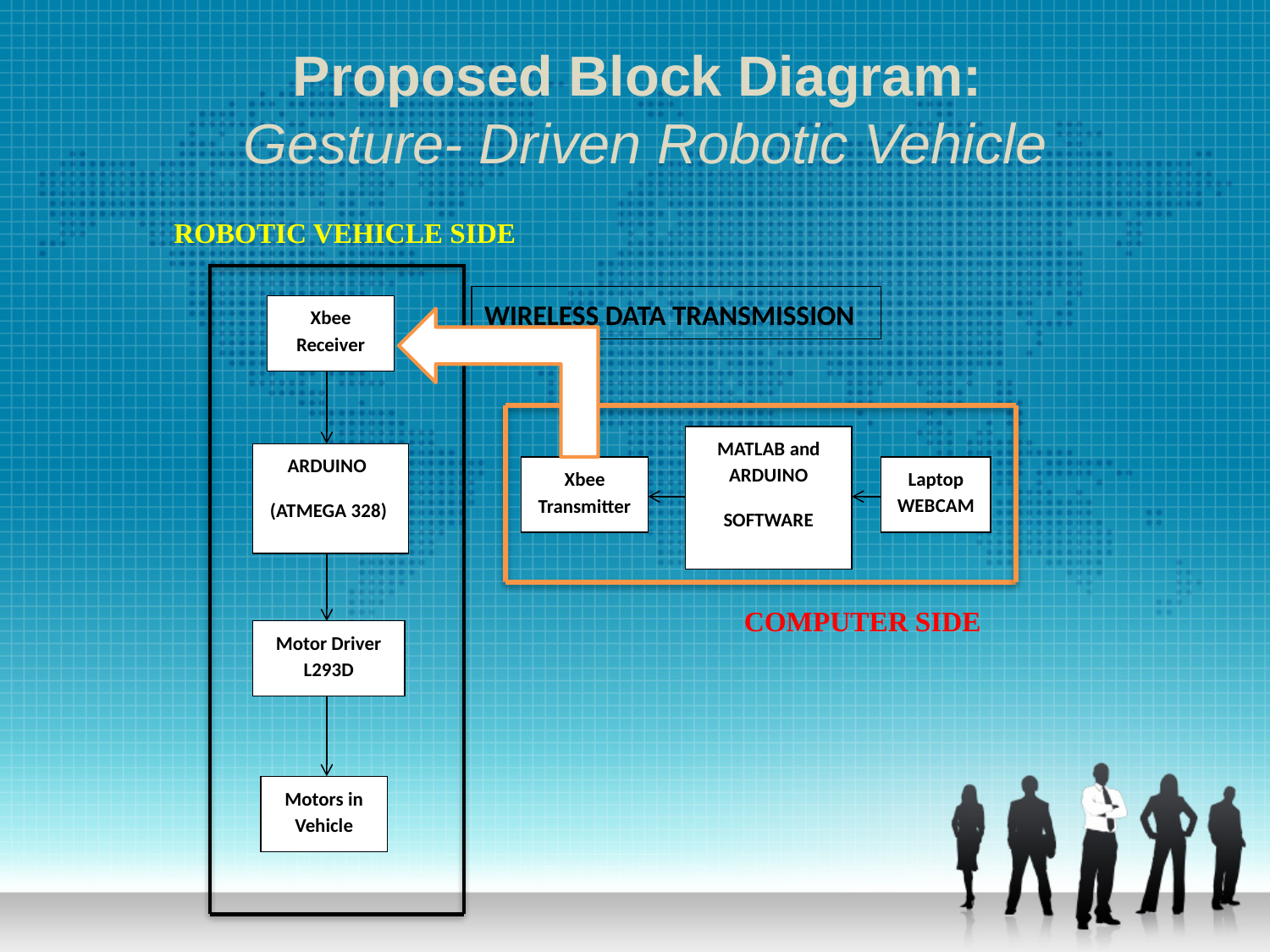

Proposed Block Diagram:
Gesture- Driven Robotic Vehicle

     ROBOTIC VEHICLE SIDE

WIRELESS DATA TRANSMISSION
Xbee Receiver
MATLAB and ARDUINO
SOFTWARE
     ARDUINO
 (ATMEGA 328)
Laptop WEBCAM
Xbee Transmitter

                                                                            COMPUTER SIDE

Motor Driver L293D
Motors in Vehicle